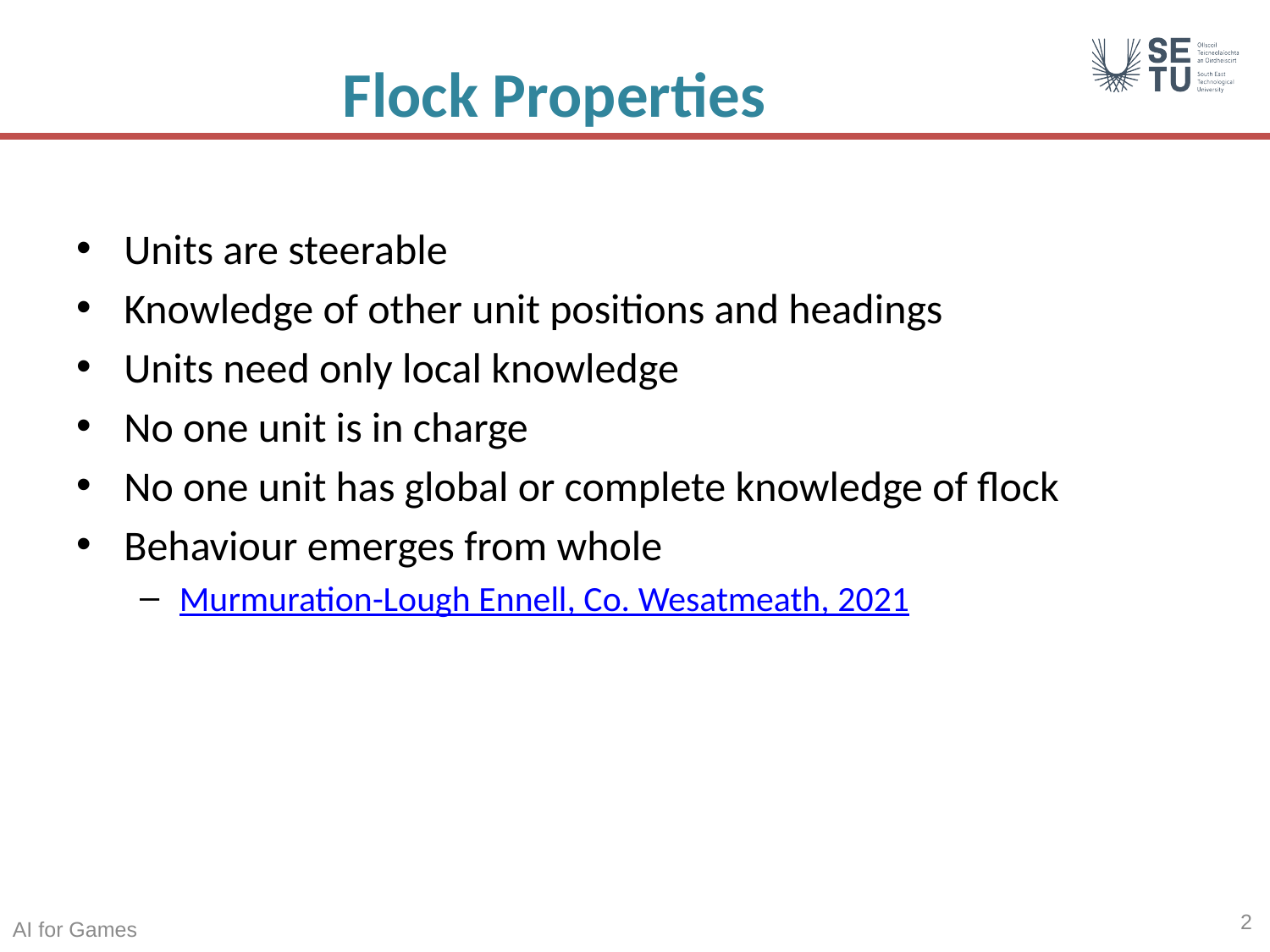

# Flock Properties

Units are steerable
Knowledge of other unit positions and headings
Units need only local knowledge
No one unit is in charge
No one unit has global or complete knowledge of flock
Behaviour emerges from whole
Murmuration-Lough Ennell, Co. Wesatmeath, 2021
2